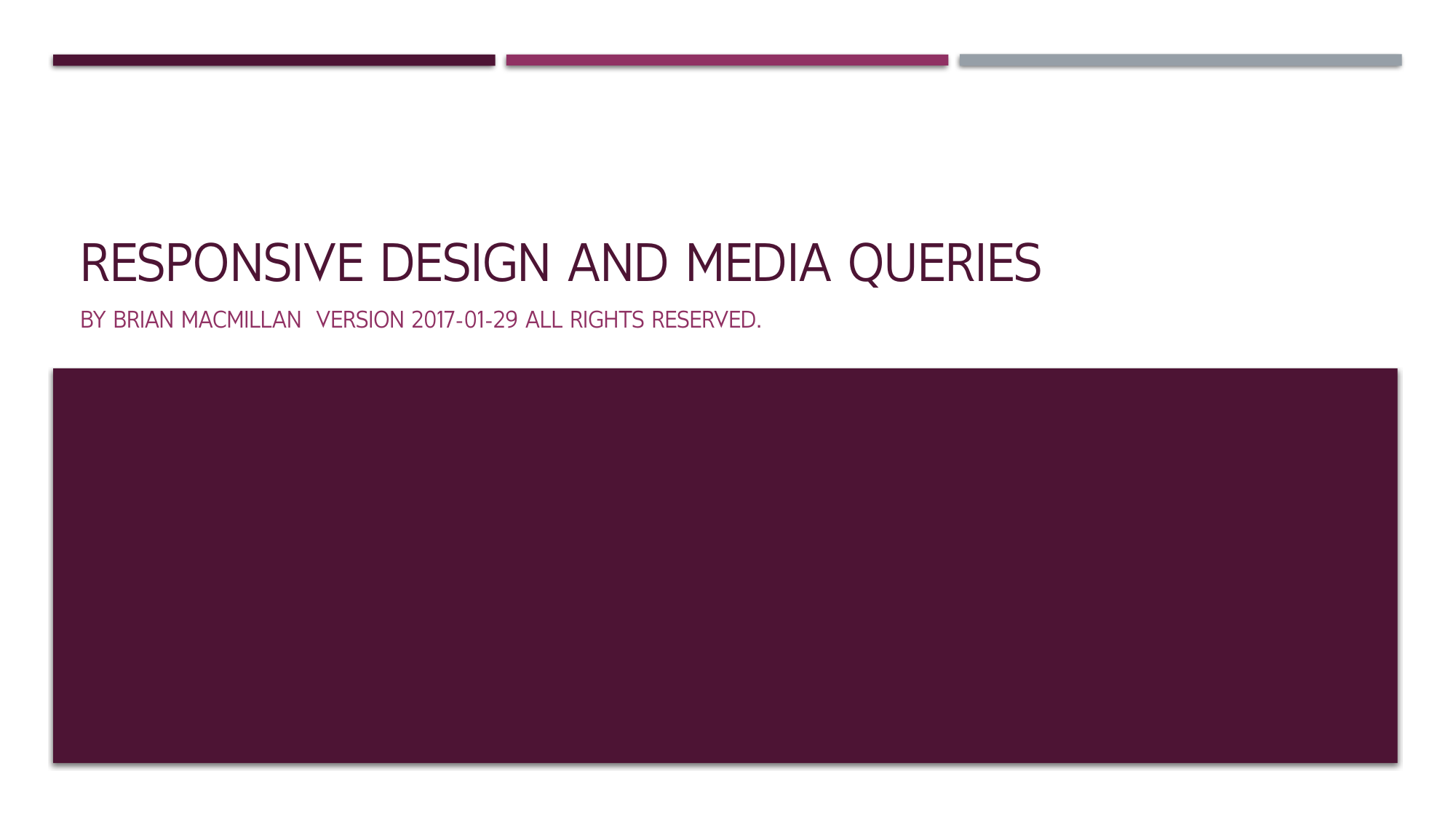

# Responsive Design and media queries
By Brian MacMillan  version 2017-01-29 all rights reserved.